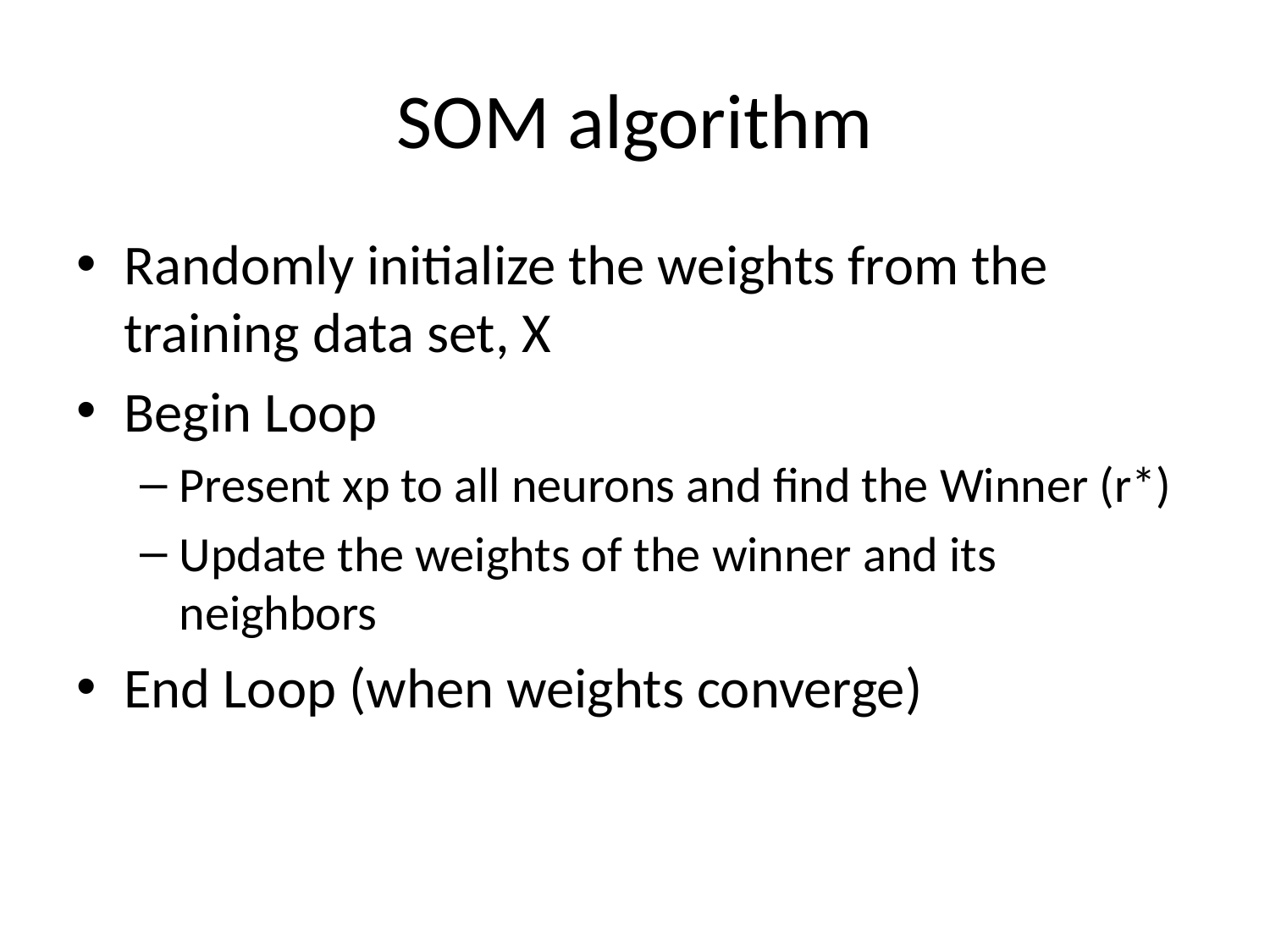

# SOM algorithm
Randomly initialize the weights from the training data set, X
Begin Loop
Present xp to all neurons and find the Winner (r*)
Update the weights of the winner and its neighbors
End Loop (when weights converge)